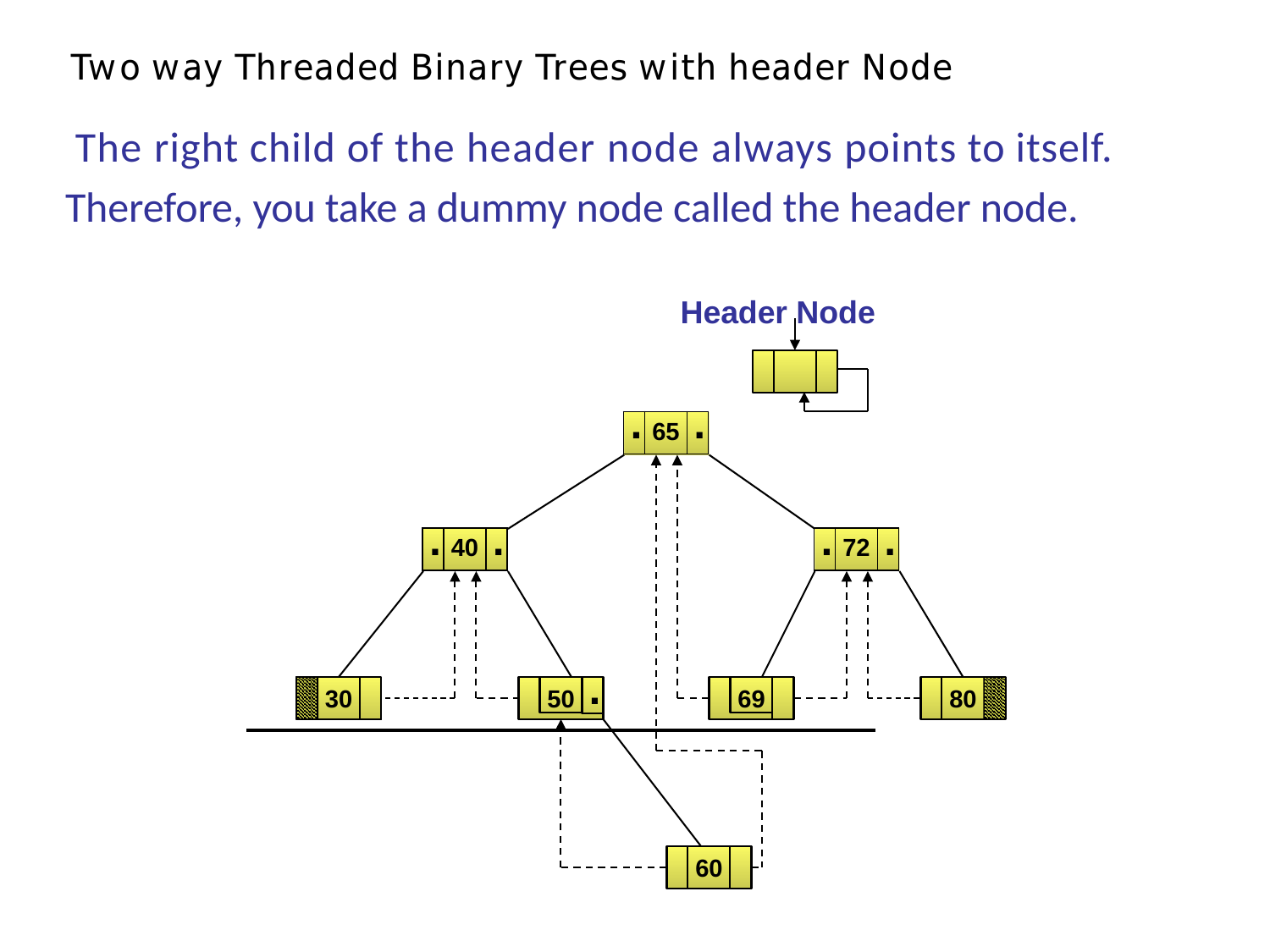

# Two way Threaded Binary Trees with header Node
The right child of the header node always points to itself.
Therefore, you take a dummy node called the header node.
Header Node

| . | 65 | . |
| --- | --- | --- |

| . | 40 | . |
| --- | --- | --- |
| . | 72 | . |
| --- | --- | --- |

50
.

69

30
80

60